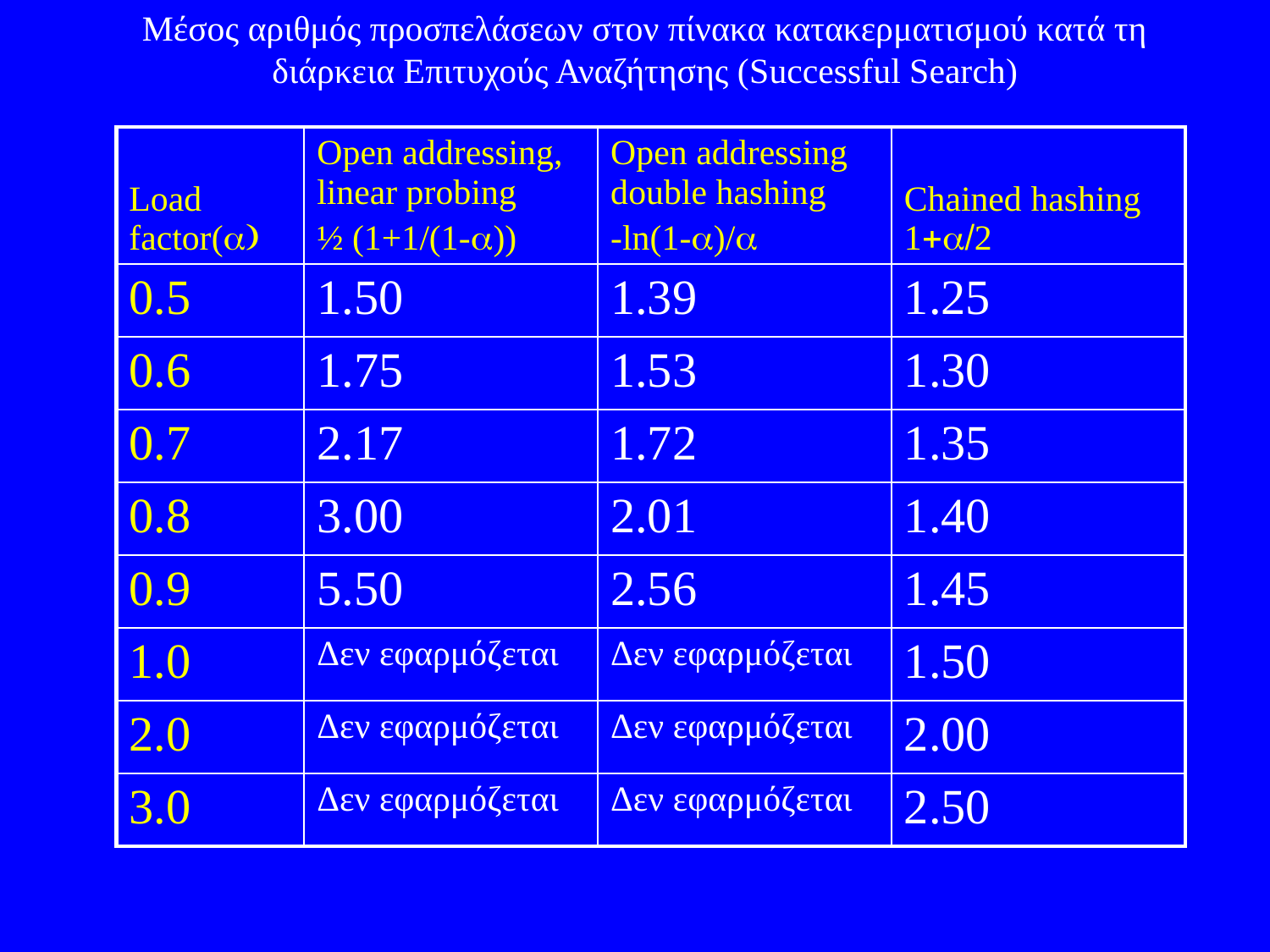

Μέσος αριθμός προσπελάσεων στον πίνακα κατακερματισμού κατά τη διάρκεια Επιτυχούς Αναζήτησης (Successful Search)
| Load factor(α) | Open addressing, linear probing ½ (1+1/(1-α)) | Open addressing double hashing -ln(1-α)/α | Chained hashing 1+α/2 |
| --- | --- | --- | --- |
| 0.5 | 1.50 | 1.39 | 1.25 |
| 0.6 | 1.75 | 1.53 | 1.30 |
| 0.7 | 2.17 | 1.72 | 1.35 |
| 0.8 | 3.00 | 2.01 | 1.40 |
| 0.9 | 5.50 | 2.56 | 1.45 |
| 1.0 | Δεν εφαρμόζεται | Δεν εφαρμόζεται | 1.50 |
| 2.0 | Δεν εφαρμόζεται | Δεν εφαρμόζεται | 2.00 |
| 3.0 | Δεν εφαρμόζεται | Δεν εφαρμόζεται | 2.50 |